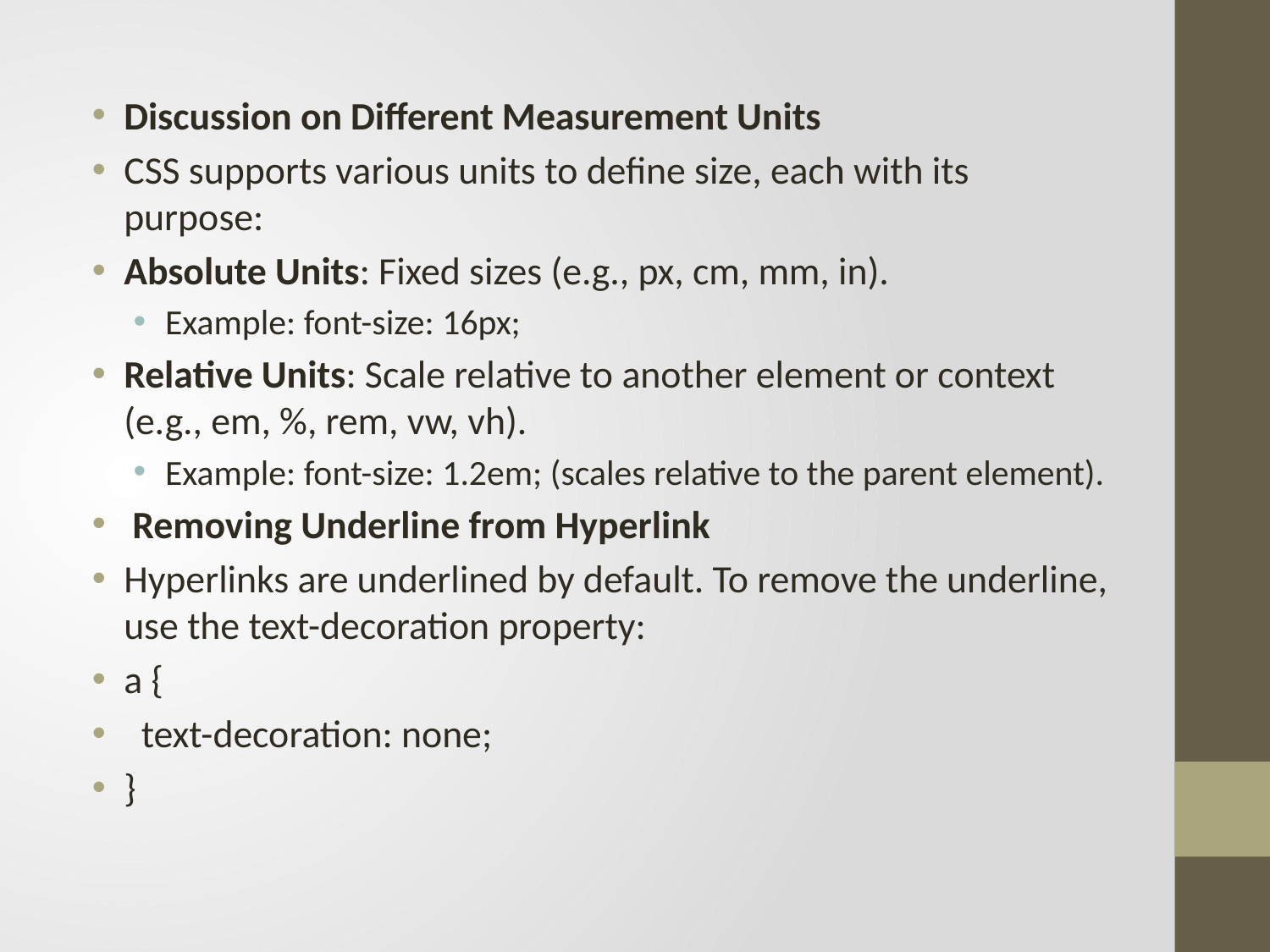

Discussion on Different Measurement Units
CSS supports various units to define size, each with its purpose:
Absolute Units: Fixed sizes (e.g., px, cm, mm, in).
Example: font-size: 16px;
Relative Units: Scale relative to another element or context (e.g., em, %, rem, vw, vh).
Example: font-size: 1.2em; (scales relative to the parent element).
 Removing Underline from Hyperlink
Hyperlinks are underlined by default. To remove the underline, use the text-decoration property:
a {
  text-decoration: none;
}